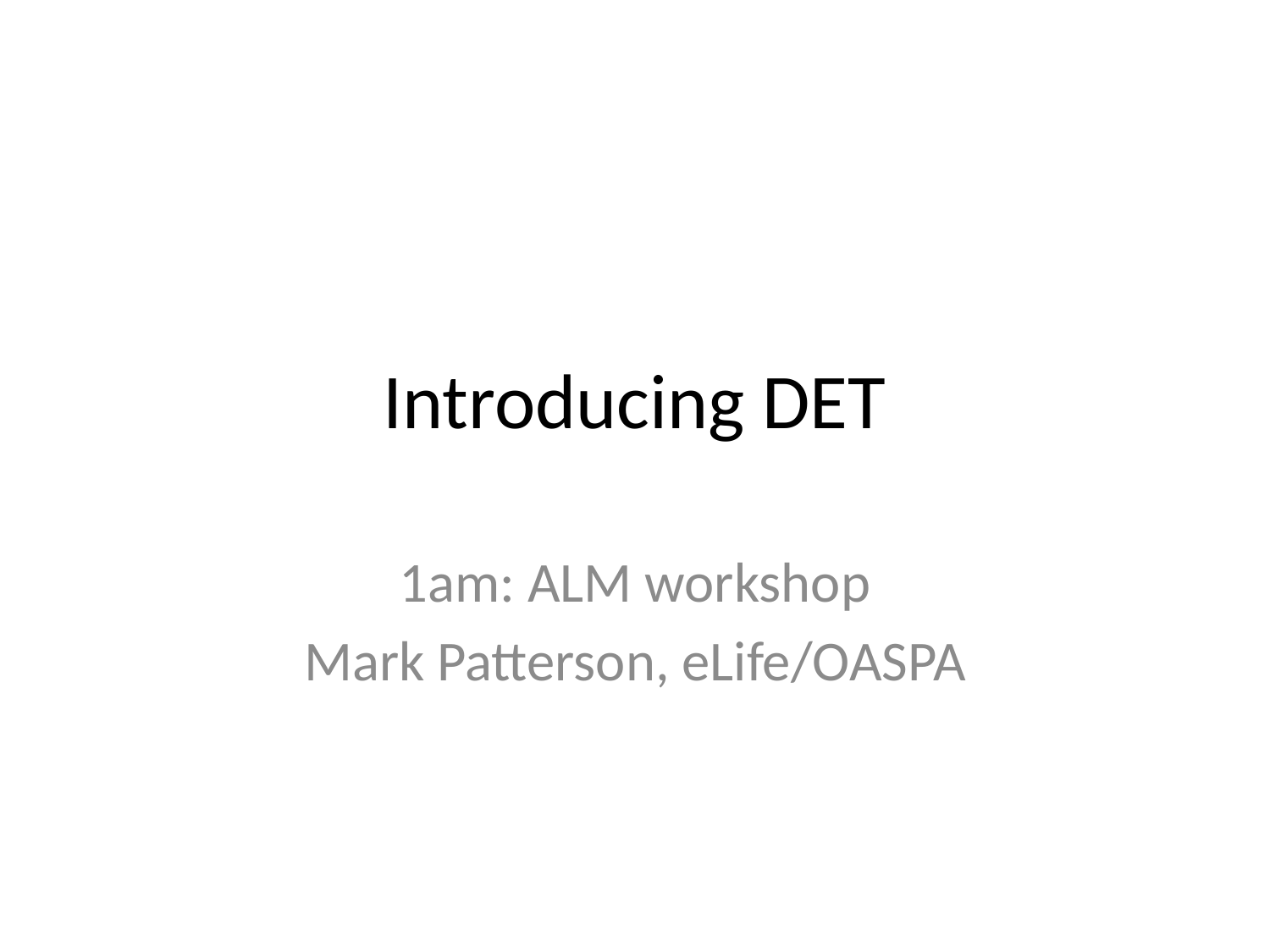

# Introducing DET
1am: ALM workshop
Mark Patterson, eLife/OASPA